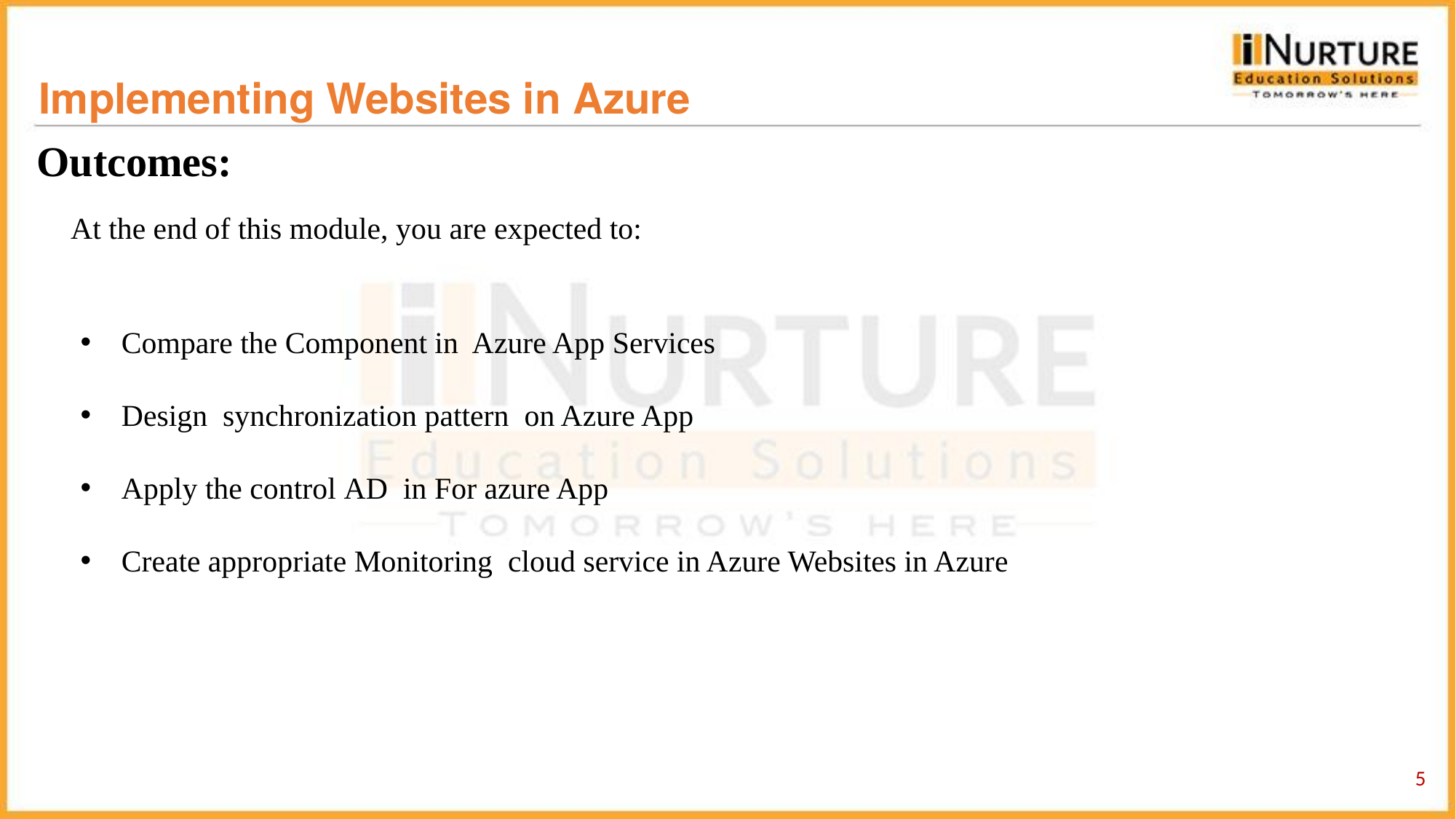

Implementing Websites in Azure
Outcomes:

At the end of this module, you are expected to:

Compare the Component in  Azure App Services
Design  synchronization pattern  on Azure App
Apply the control AD  in For azure App
Create appropriate Monitoring  cloud service in Azure Websites in Azure
5